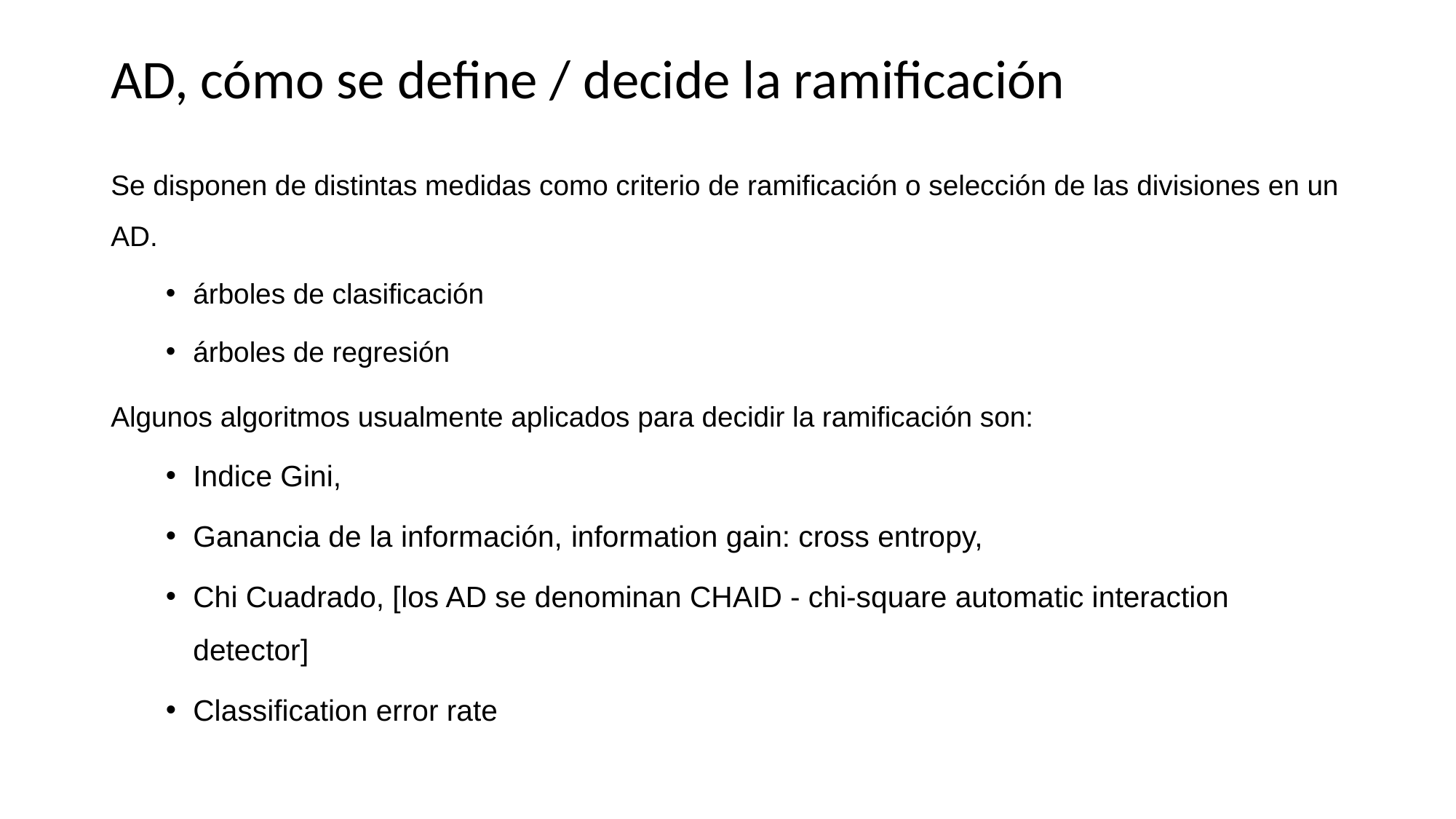

# AD, cómo se define / decide la ramificación
Se disponen de distintas medidas como criterio de ramificación o selección de las divisiones en un AD.
árboles de clasificación
árboles de regresión
Algunos algoritmos usualmente aplicados para decidir la ramificación son:
Indice Gini,
Ganancia de la información, information gain: cross entropy,
Chi Cuadrado, [los AD se denominan CHAID - chi-square automatic interaction detector]
Classification error rate